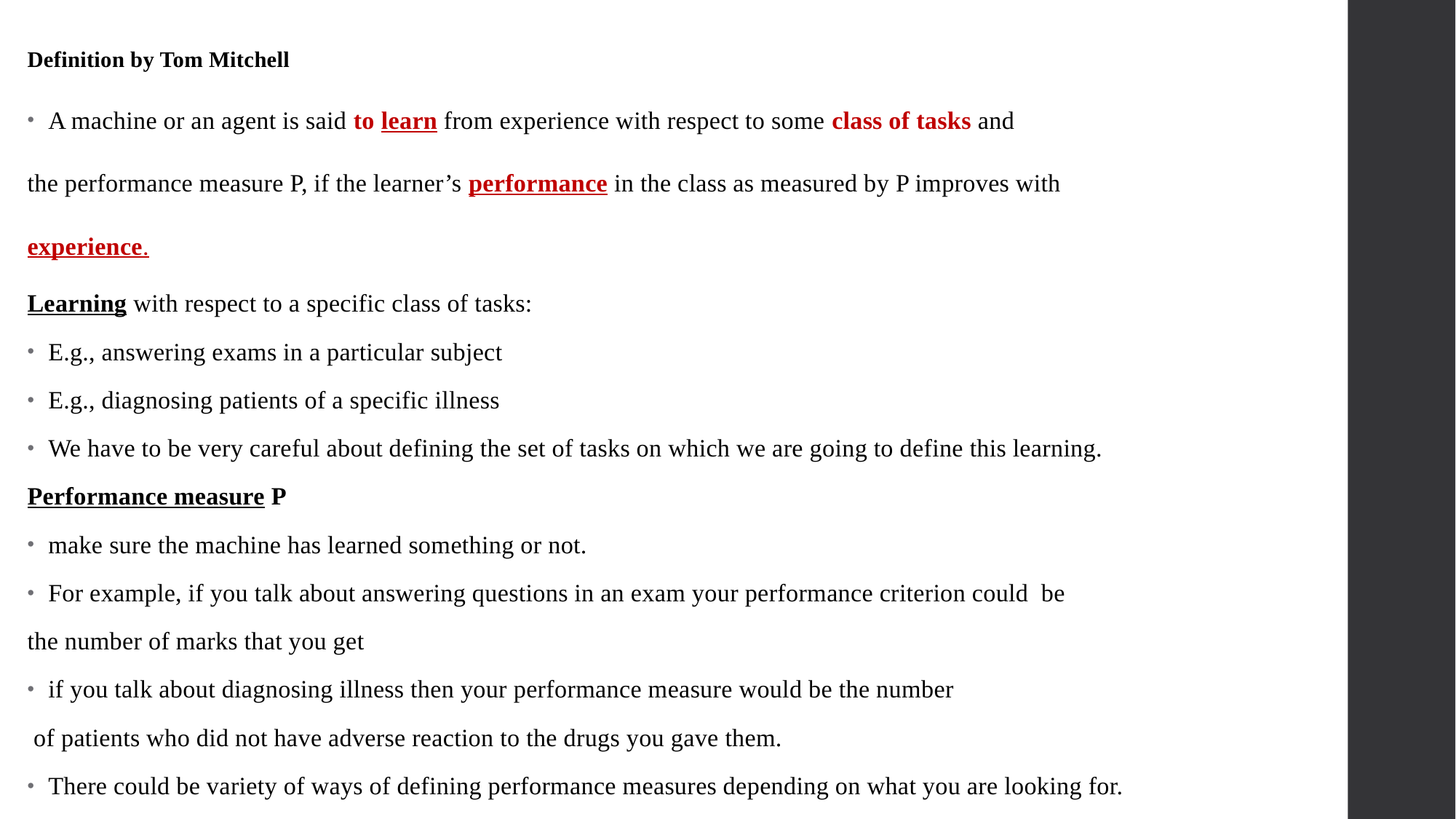

Definition by Tom Mitchell
A machine or an agent is said to learn from experience with respect to some class of tasks and
the performance measure P, if the learner’s performance in the class as measured by P improves with
experience.
Learning with respect to a specific class of tasks:
E.g., answering exams in a particular subject
E.g., diagnosing patients of a specific illness
We have to be very careful about defining the set of tasks on which we are going to define this learning.
Performance measure P
make sure the machine has learned something or not.
For example, if you talk about answering questions in an exam your performance criterion could  be
the number of marks that you get
if you talk about diagnosing illness then your performance measure would be the number
 of patients who did not have adverse reaction to the drugs you gave them.
There could be variety of ways of defining performance measures depending on what you are looking for.